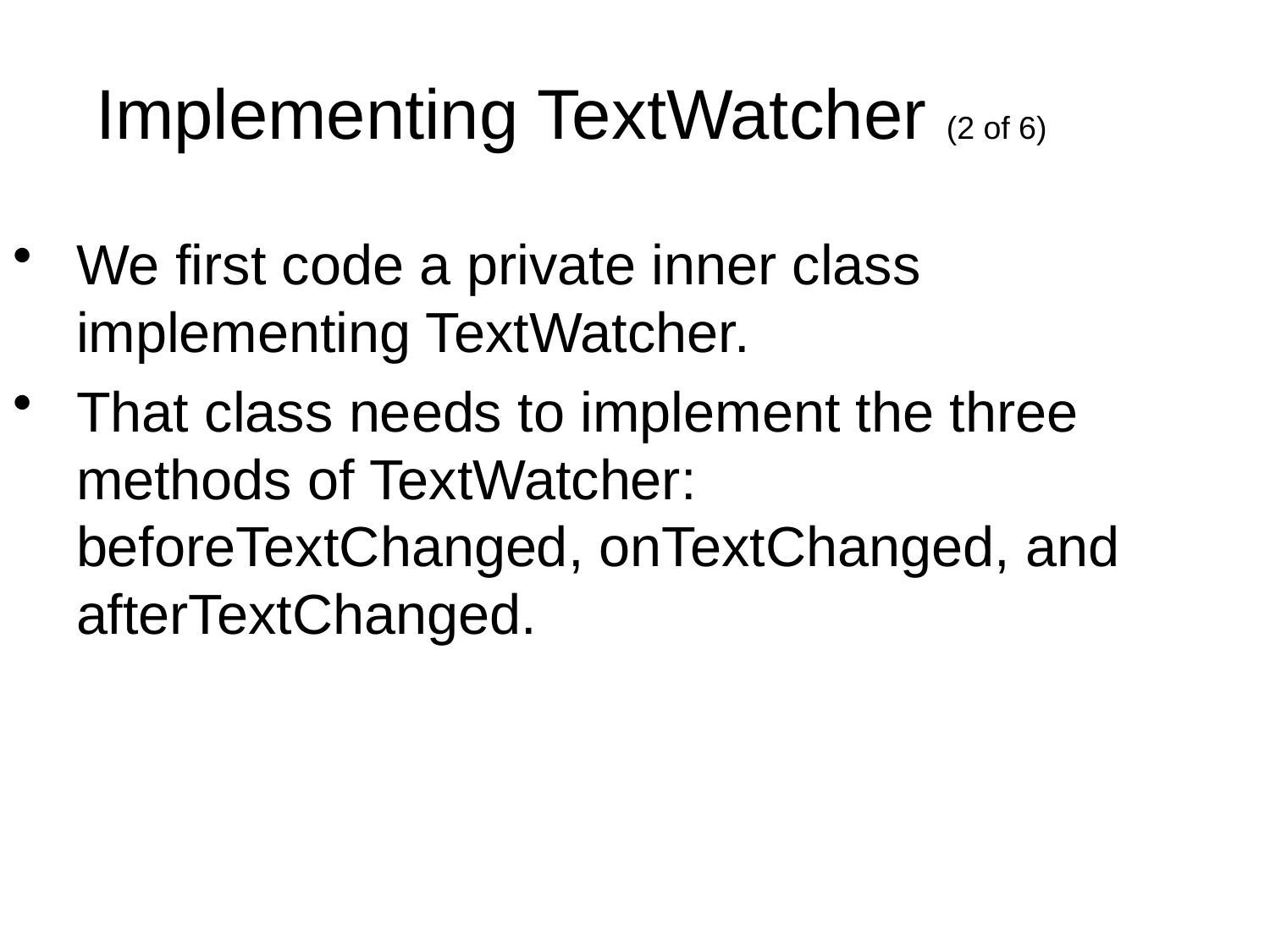

Implementing TextWatcher (2 of 6)
We first code a private inner class implementing TextWatcher.
That class needs to implement the three methods of TextWatcher: beforeTextChanged, onTextChanged, and afterTextChanged.